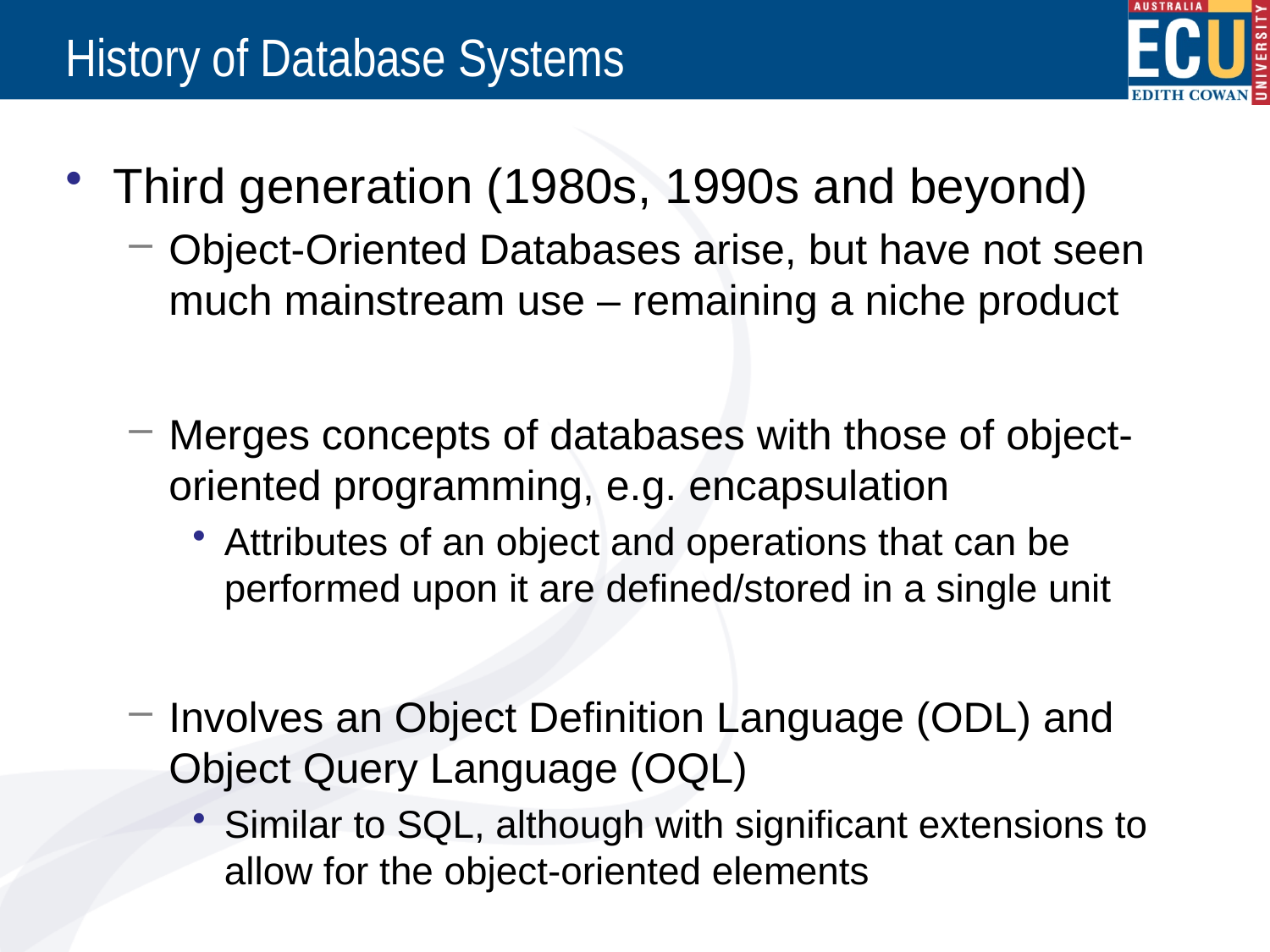

# History of Database Systems
Third generation (1980s, 1990s and beyond)
Object-Oriented Databases arise, but have not seen much mainstream use – remaining a niche product

Merges concepts of databases with those of object-oriented programming, e.g. encapsulation
Attributes of an object and operations that can be performed upon it are defined/stored in a single unit

Involves an Object Definition Language (ODL) and Object Query Language (OQL)
Similar to SQL, although with significant extensions to allow for the object-oriented elements